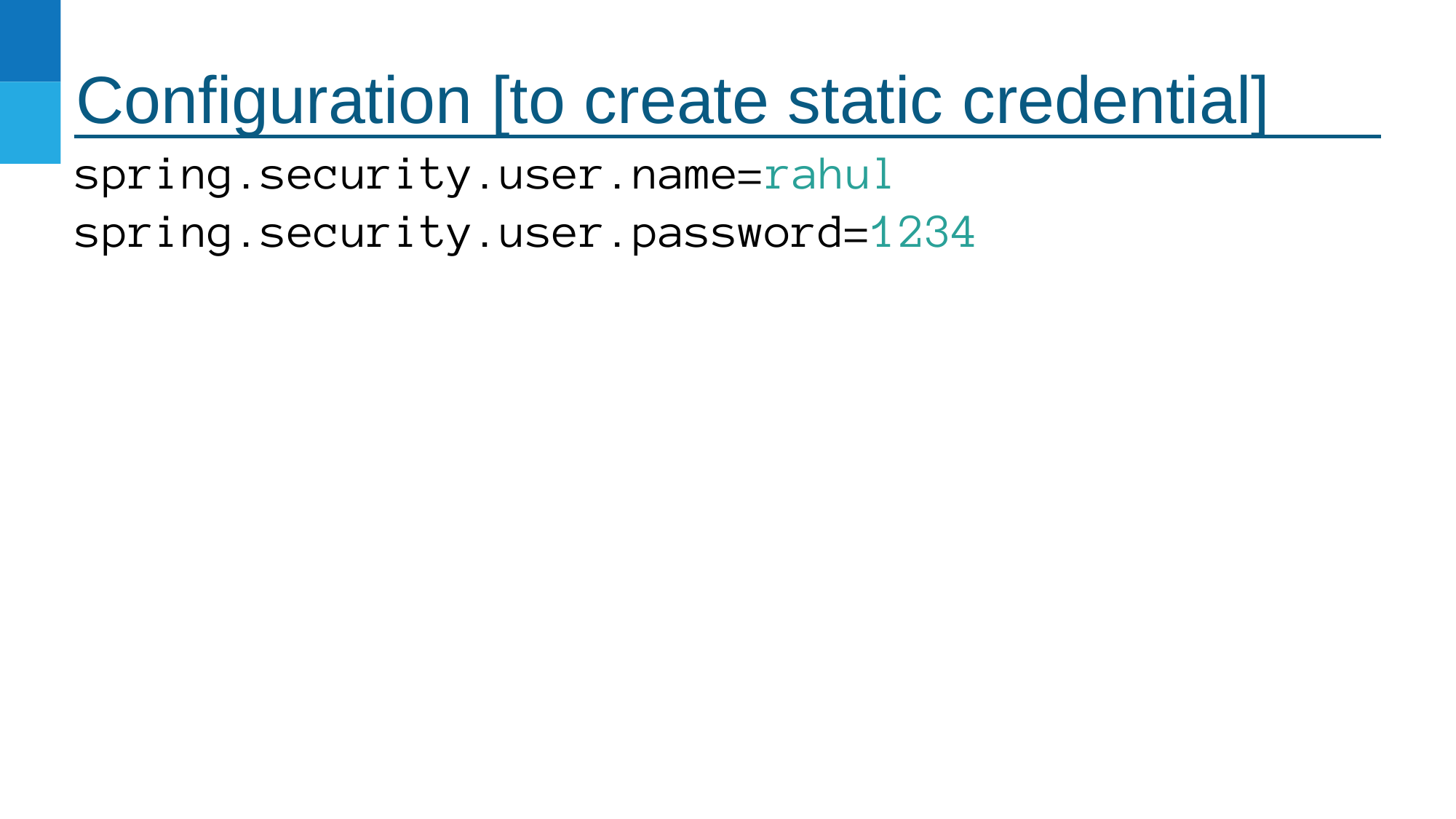

# Configuration [to create static credential]
spring.security.user.name=rahul
spring.security.user.password=1234